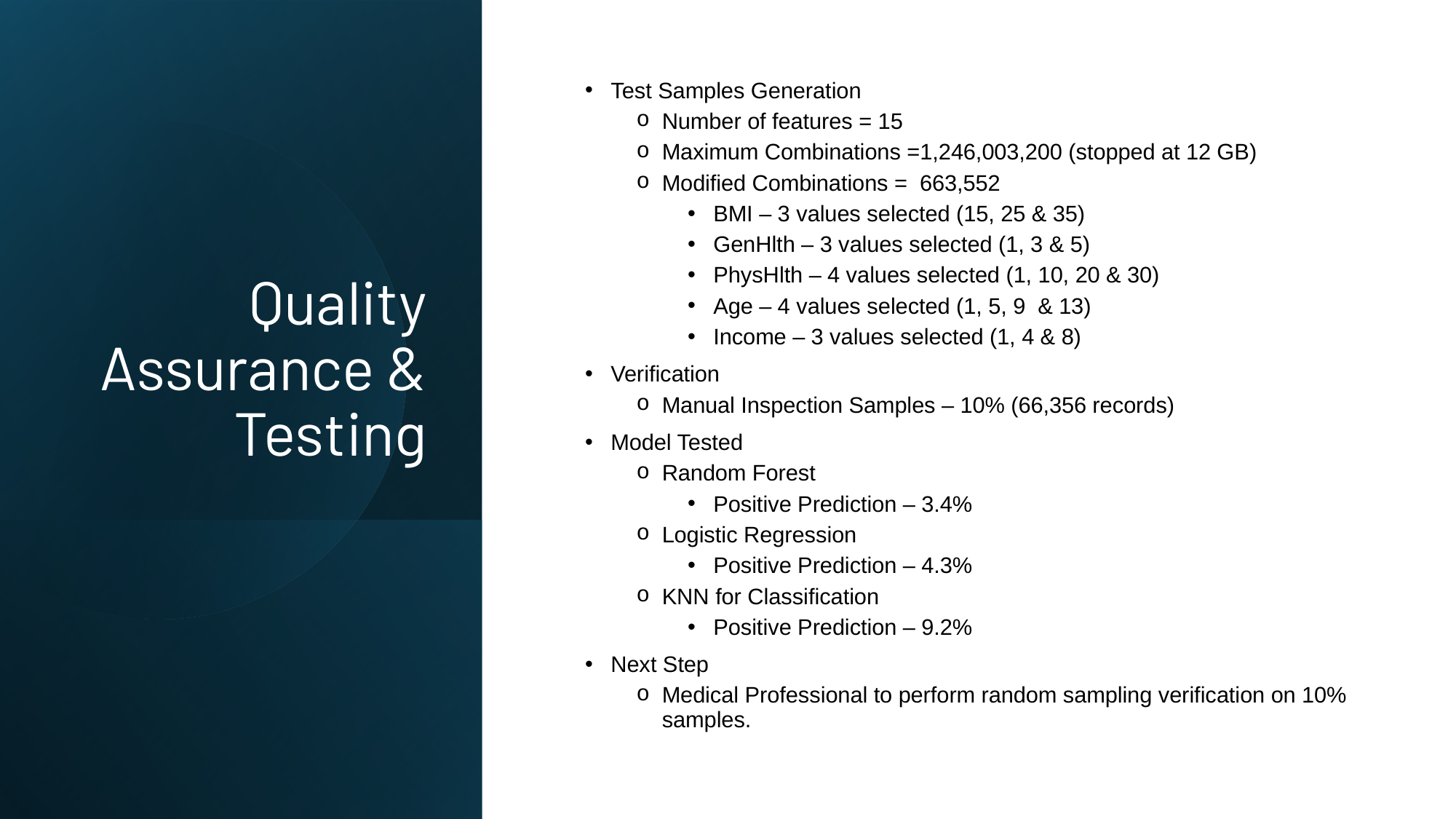

# Quality Assurance & Testing
Test Samples Generation
Number of features = 15
Maximum Combinations =1,246,003,200 (stopped at 12 GB)
Modified Combinations =  663,552
BMI – 3 values selected (15, 25 & 35)
GenHlth – 3 values selected (1, 3 & 5)
PhysHlth – 4 values selected (1, 10, 20 & 30)
Age – 4 values selected (1, 5, 9  & 13)
Income – 3 values selected (1, 4 & 8)
Verification
Manual Inspection Samples – 10% (66,356 records)
Model Tested
Random Forest
Positive Prediction – 3.4%
Logistic Regression
Positive Prediction – 4.3%
KNN for Classification
Positive Prediction – 9.2%
Next Step
Medical Professional to perform random sampling verification on 10% samples.